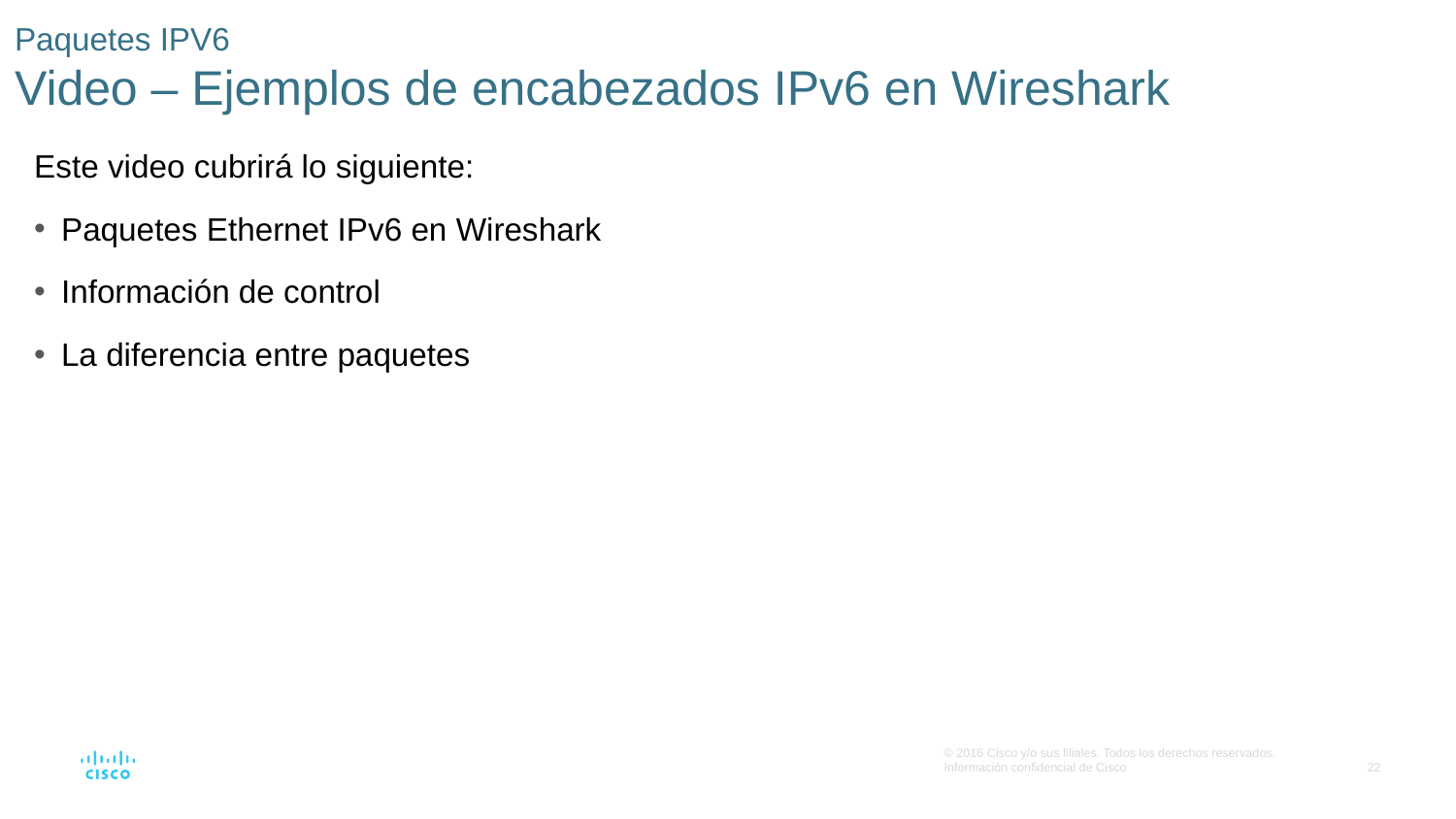

# Paquetes IPV6 Video – Ejemplos de encabezados IPv6 en Wireshark
Este video cubrirá lo siguiente:
Paquetes Ethernet IPv6 en Wireshark
Información de control
La diferencia entre paquetes